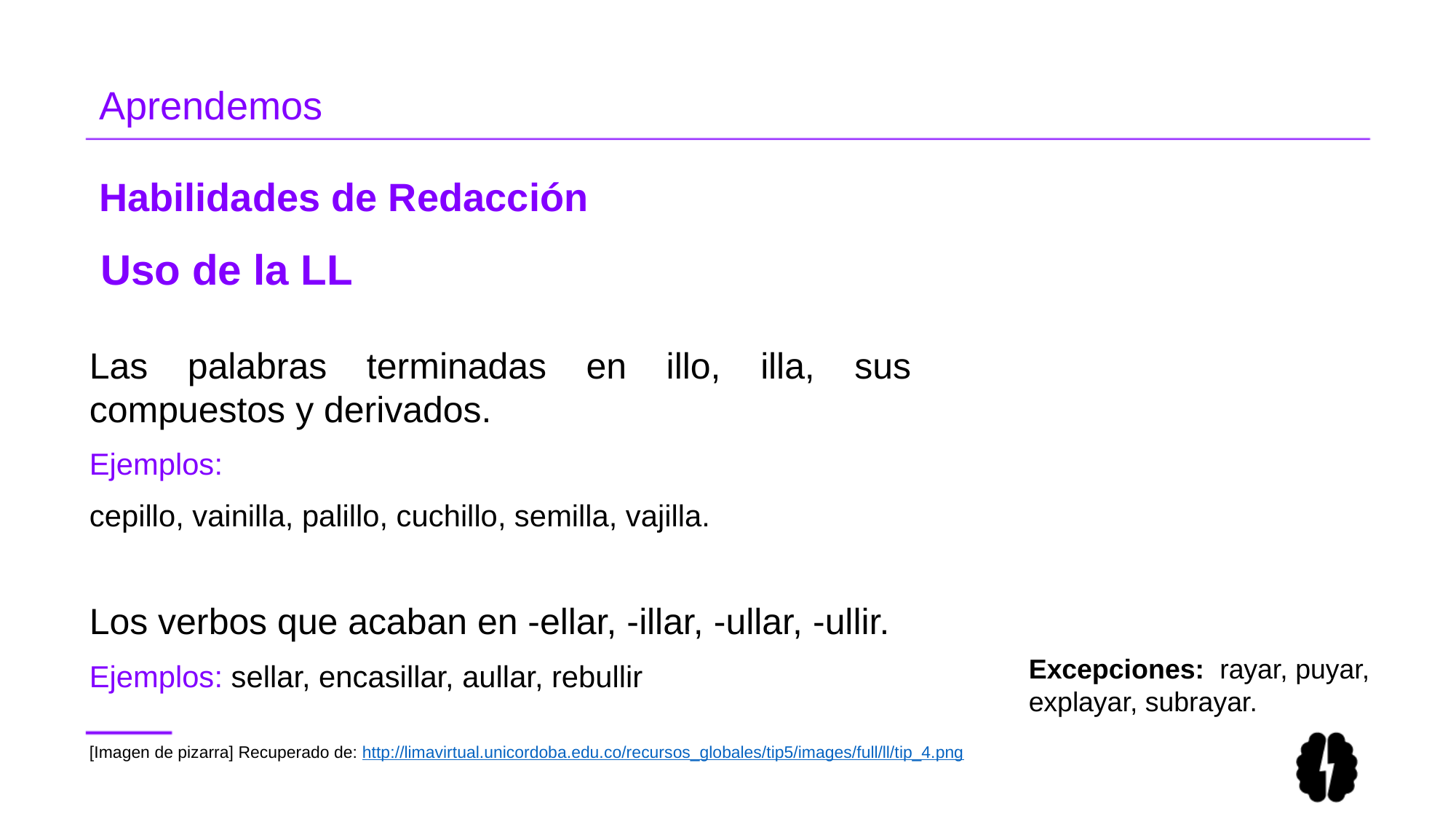

# Aprendemos
Habilidades de Redacción
Uso de la LL
Las palabras terminadas en illo, illa, sus compuestos y derivados.
Ejemplos:
cepillo, vainilla, palillo, cuchillo, semilla, vajilla.
Los verbos que acaban en -ellar, -illar, -ullar, -ullir.
Ejemplos: sellar, encasillar, aullar, rebullir
Excepciones:  rayar, puyar, explayar, subrayar.
[Imagen de pizarra] Recuperado de: http://limavirtual.unicordoba.edu.co/recursos_globales/tip5/images/full/ll/tip_4.png